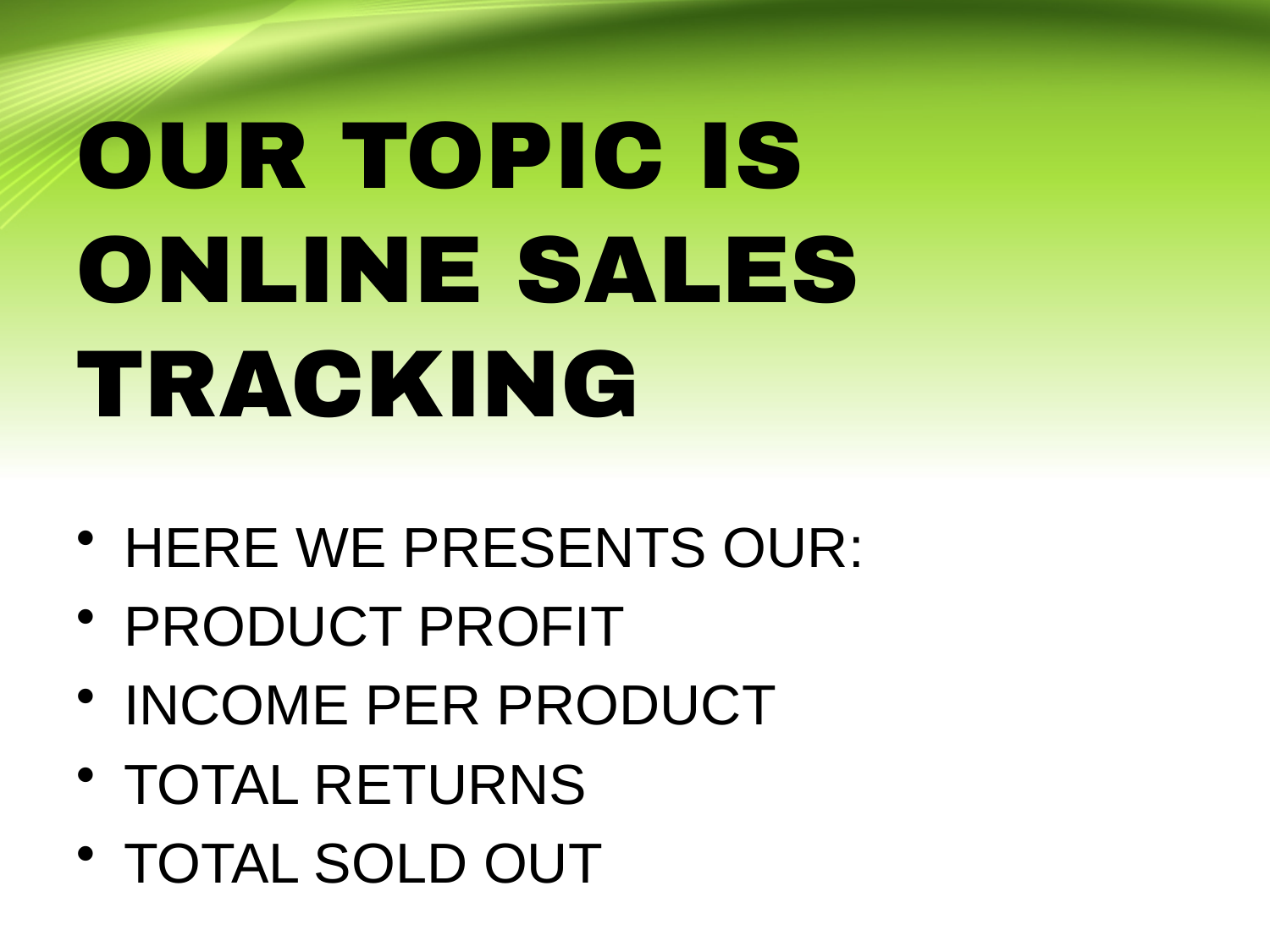

# OUR TOPIC IS ONLINE SALES TRACKING
HERE WE PRESENTS OUR:
PRODUCT PROFIT
INCOME PER PRODUCT
TOTAL RETURNS
TOTAL SOLD OUT